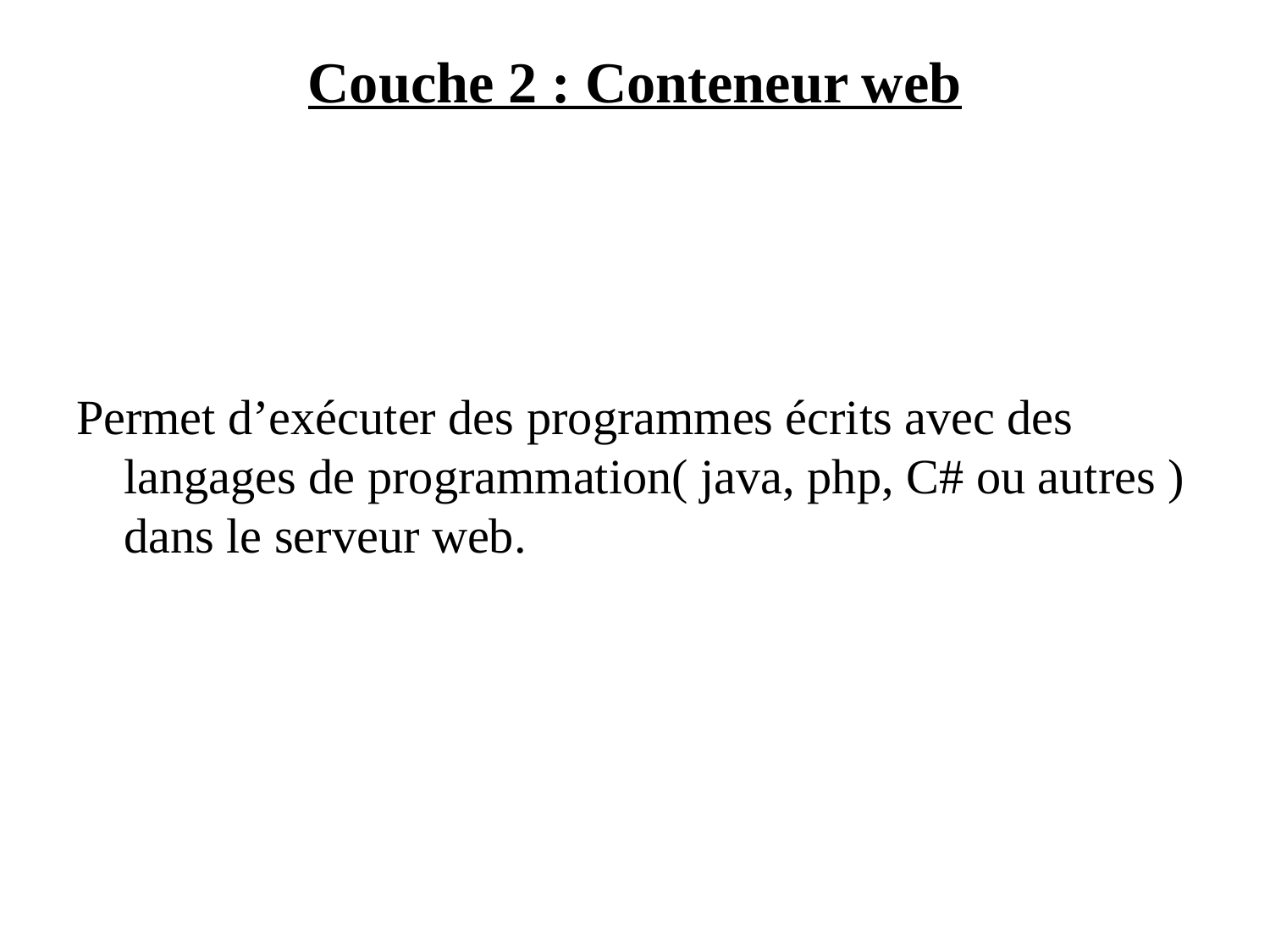

# Couche 2 : Conteneur web

Permet d’exécuter des programmes écrits avec des langages de programmation( java, php, C# ou autres ) dans le serveur web.